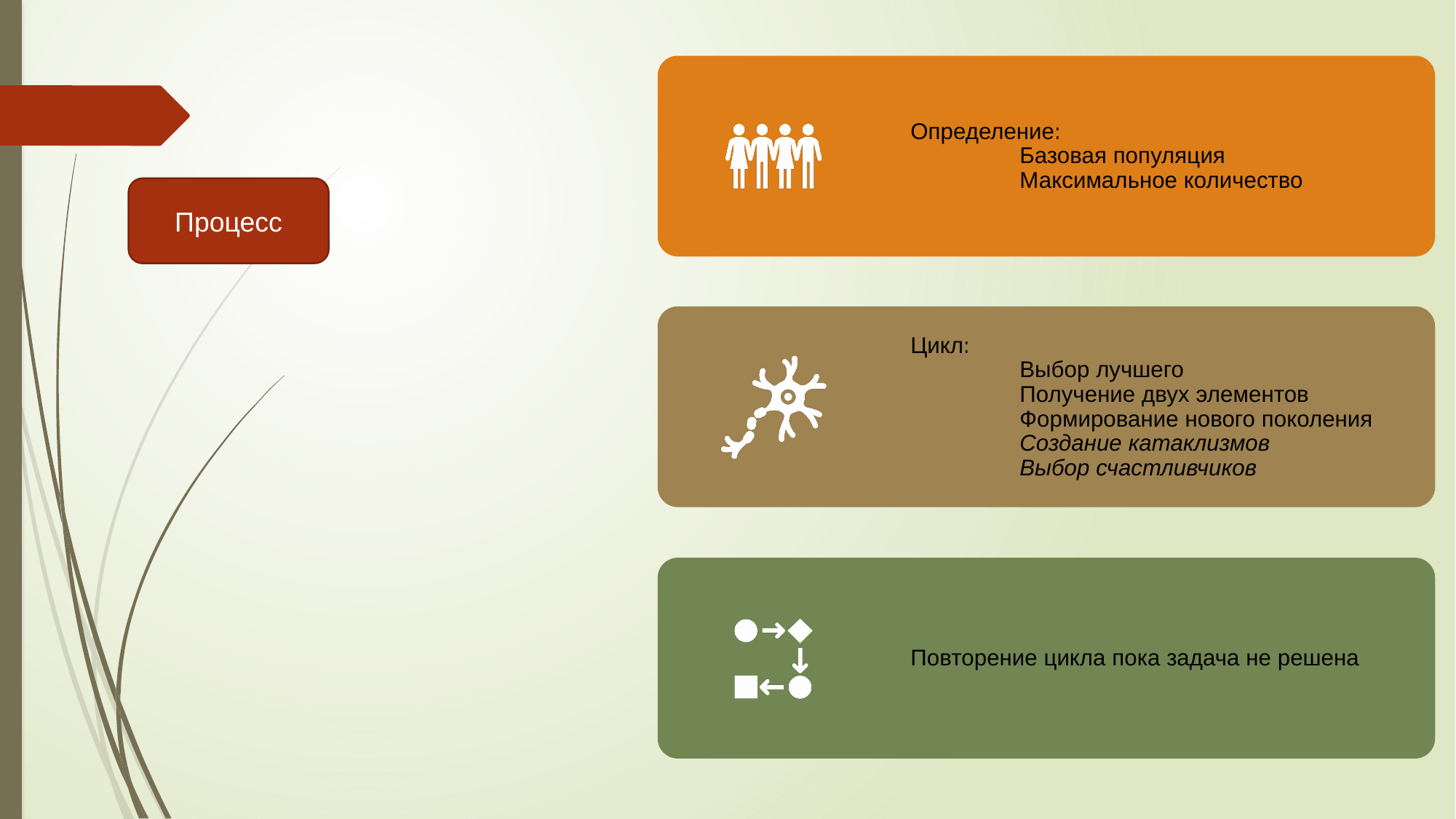

Определение:
	Базовая популяция
	Максимальное количество
Цикл:
	Выбор лучшего
	Получение двух элементов
	Формирование нового поколения
	Создание катаклизмов
	Выбор счастливчиков
Повторение цикла пока задача не решена
Процесс